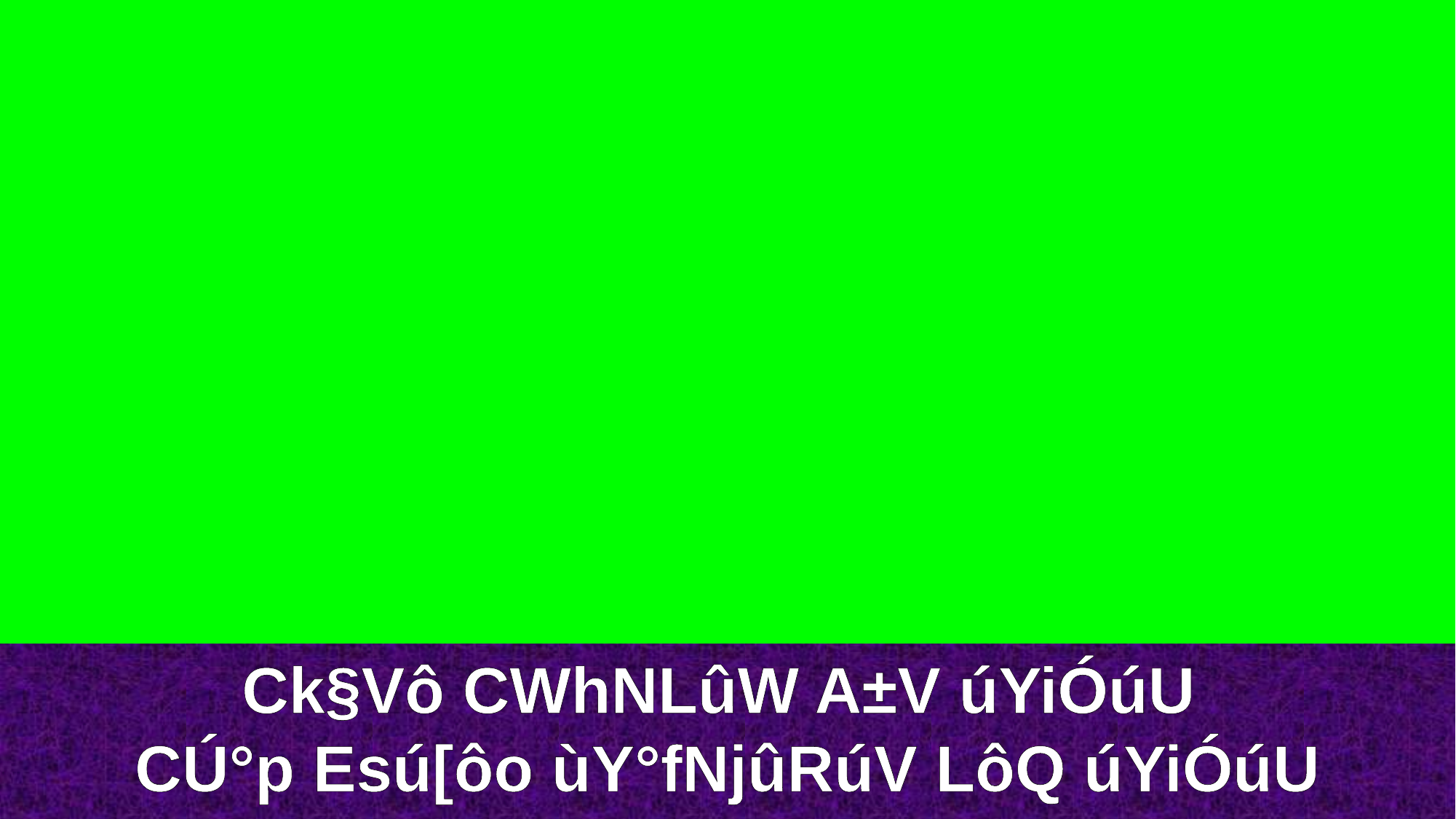

Ck§Vô CWhNLûW A±V úYiÓúU
CÚ°p Esú[ôo ùY°fNjûRúV LôQ úYiÓúU